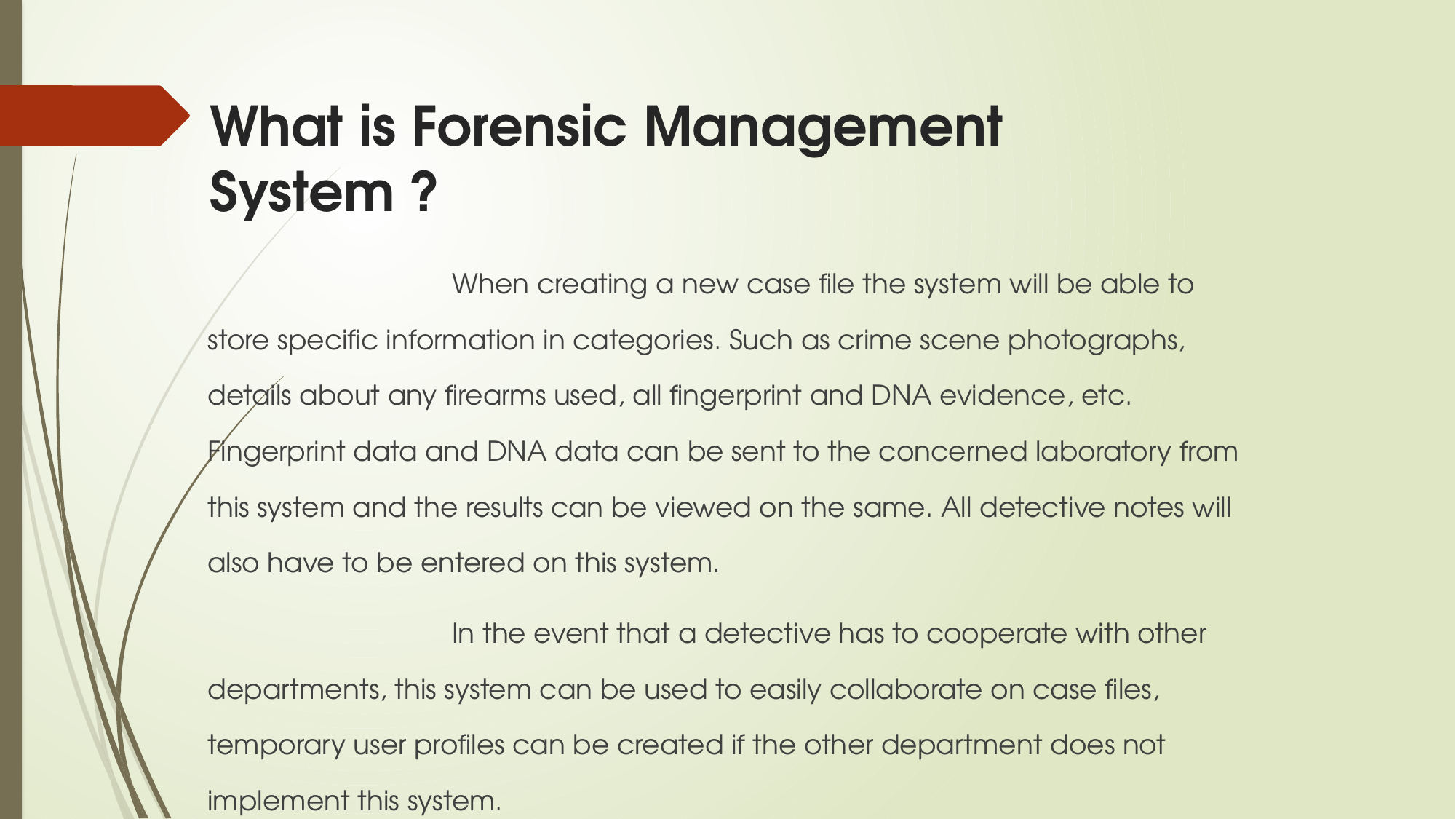

# What is Forensic Management System ?
                                When creating a new case file the system will be able to store specific information in categories. Such as crime scene photographs, details about any firearms used, all fingerprint and DNA evidence, etc. Fingerprint data and DNA data can be sent to the concerned laboratory from this system and the results can be viewed on the same. All detective notes will also have to be entered on this system.
                                In the event that a detective has to cooperate with other departments, this system can be used to easily collaborate on case files, temporary user profiles can be created if the other department does not implement this system.